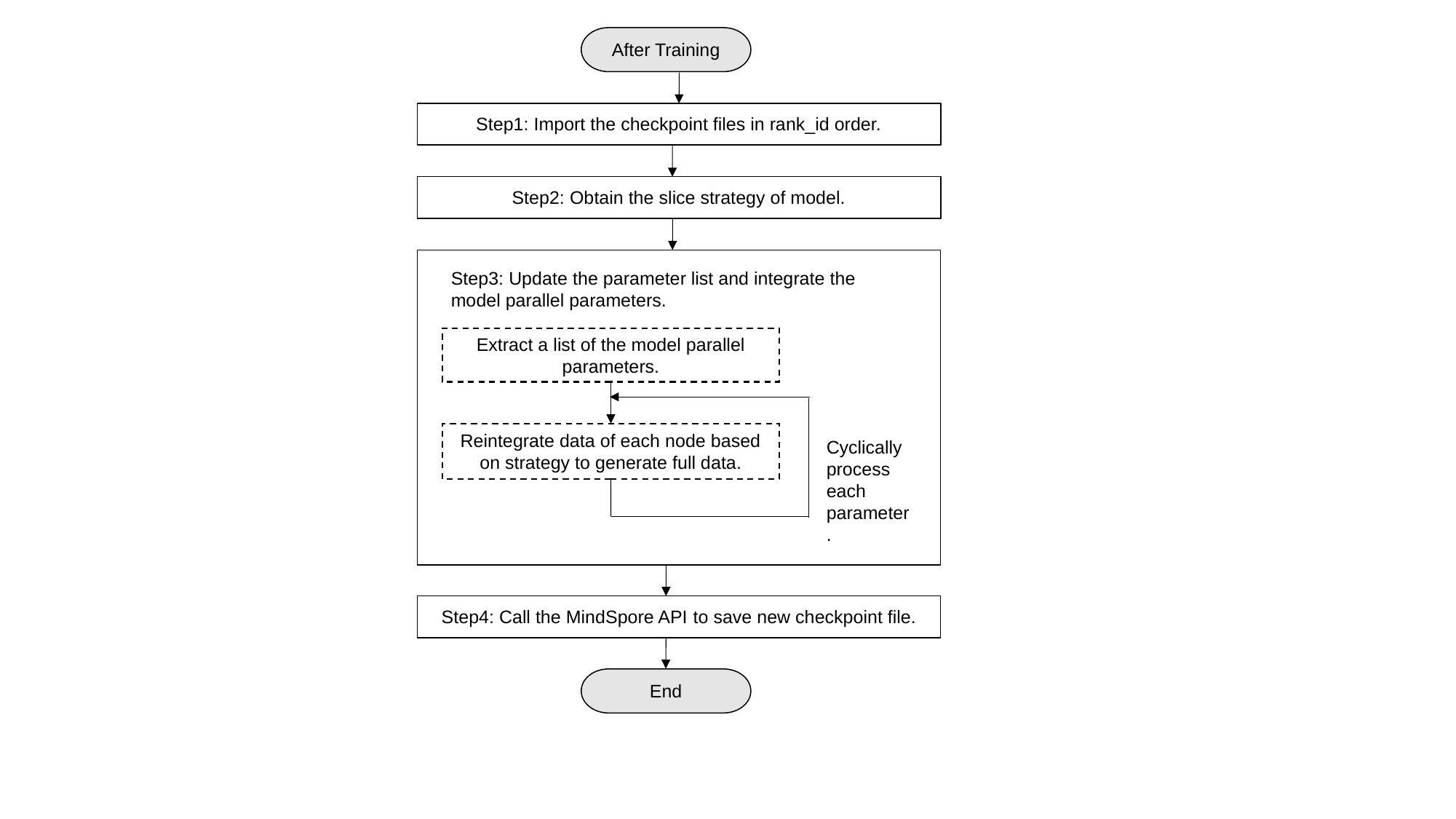

After Training
Step1: Import the checkpoint files in rank_id order.
Step2: Obtain the slice strategy of model.

Step3: Update the parameter list and integrate the model parallel parameters.
Extract a list of the model parallel parameters.
Reintegrate data of each node based on strategy to generate full data.
Cyclically process each parameter.
Step4: Call the MindSpore API to save new checkpoint file.
End